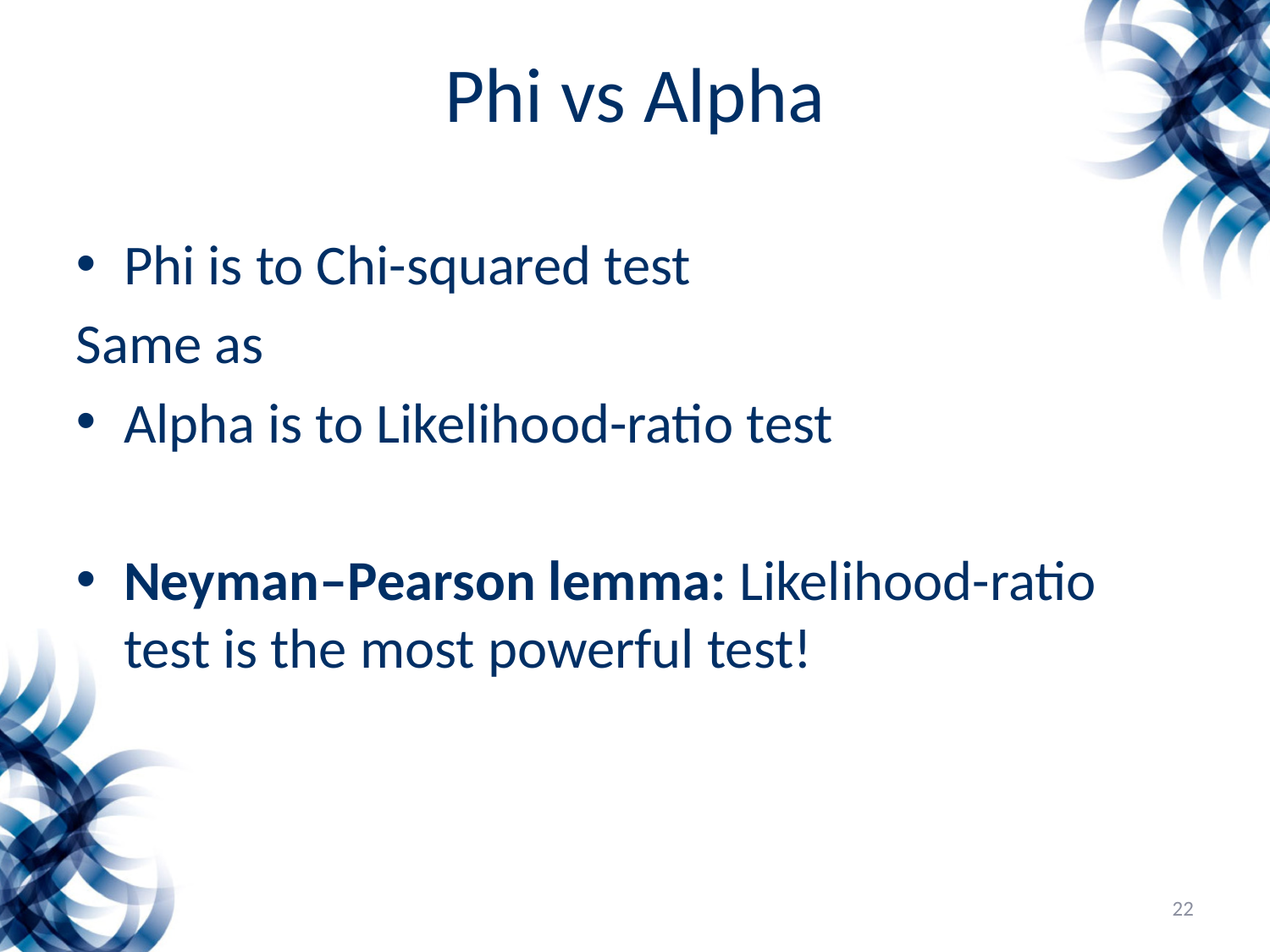

# Phi vs Alpha
Phi is to Chi-squared test
Same as
Alpha is to Likelihood-ratio test

Neyman–Pearson lemma: Likelihood-ratio test is the most powerful test!

22